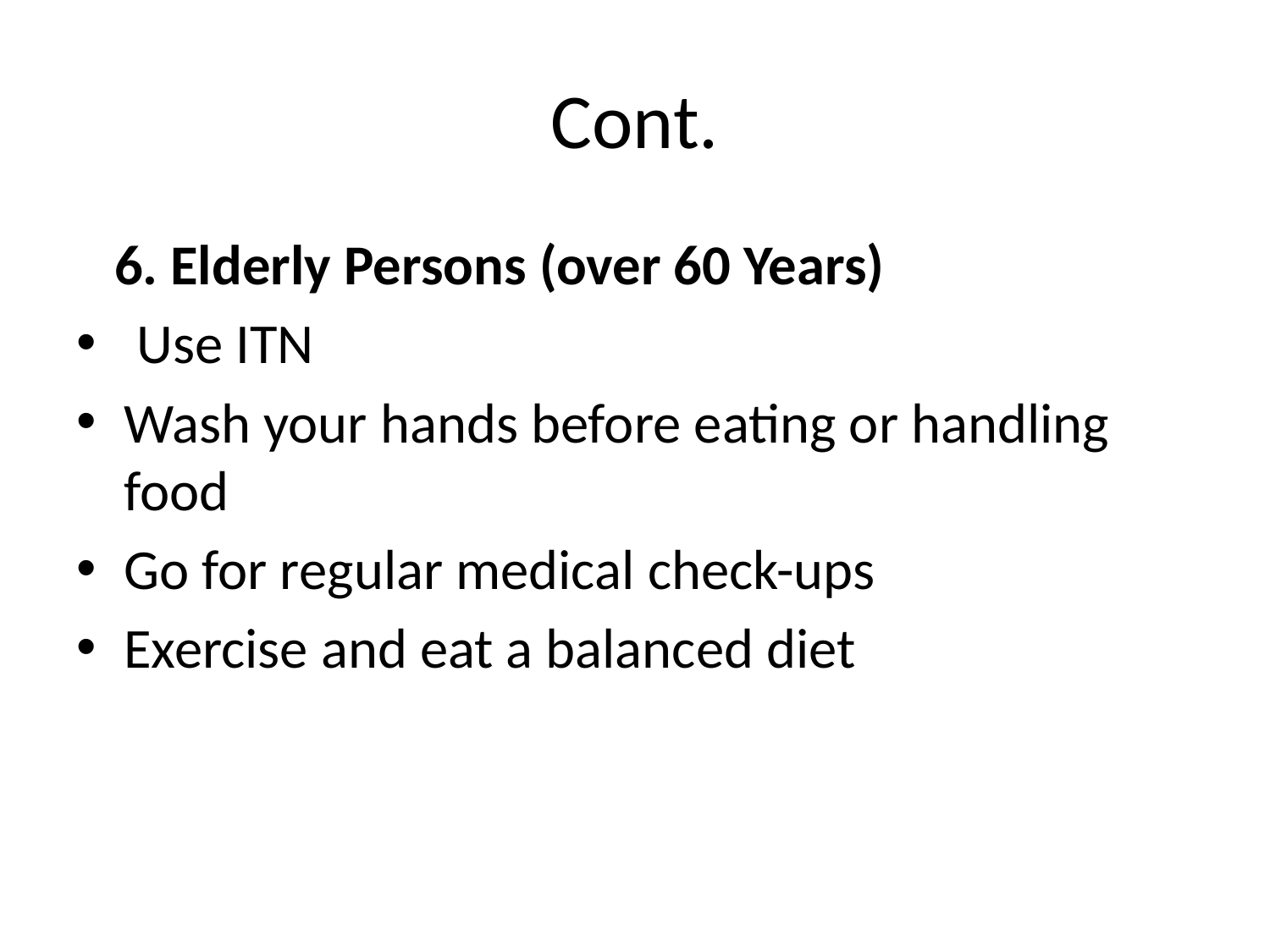

# Cont.
   6. Elderly Persons (over 60 Years)
 Use ITN
Wash your hands before eating or handling food
Go for regular medical check-ups
Exercise and eat a balanced diet